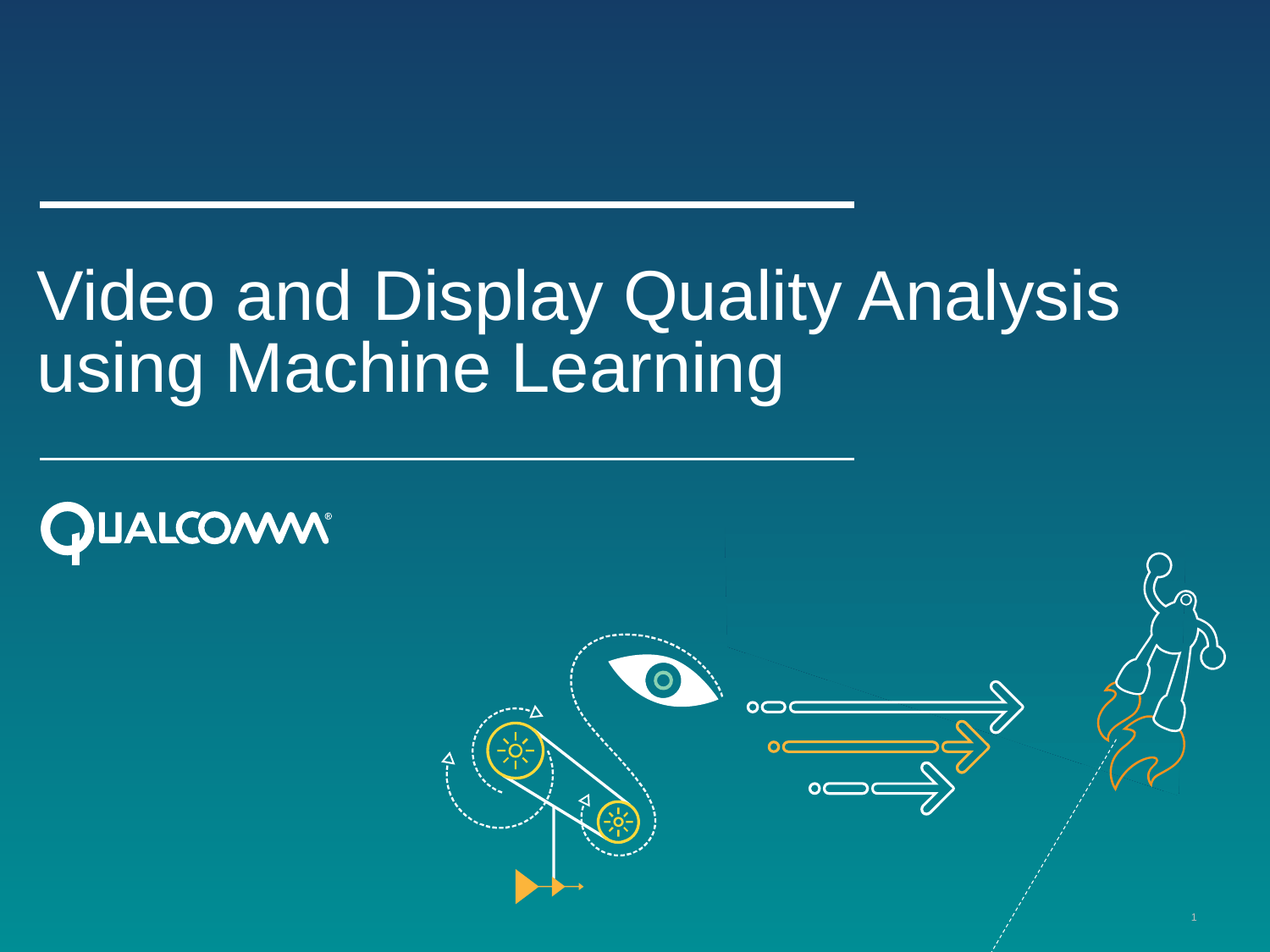

# Video and Display Quality Analysis using Machine Learning